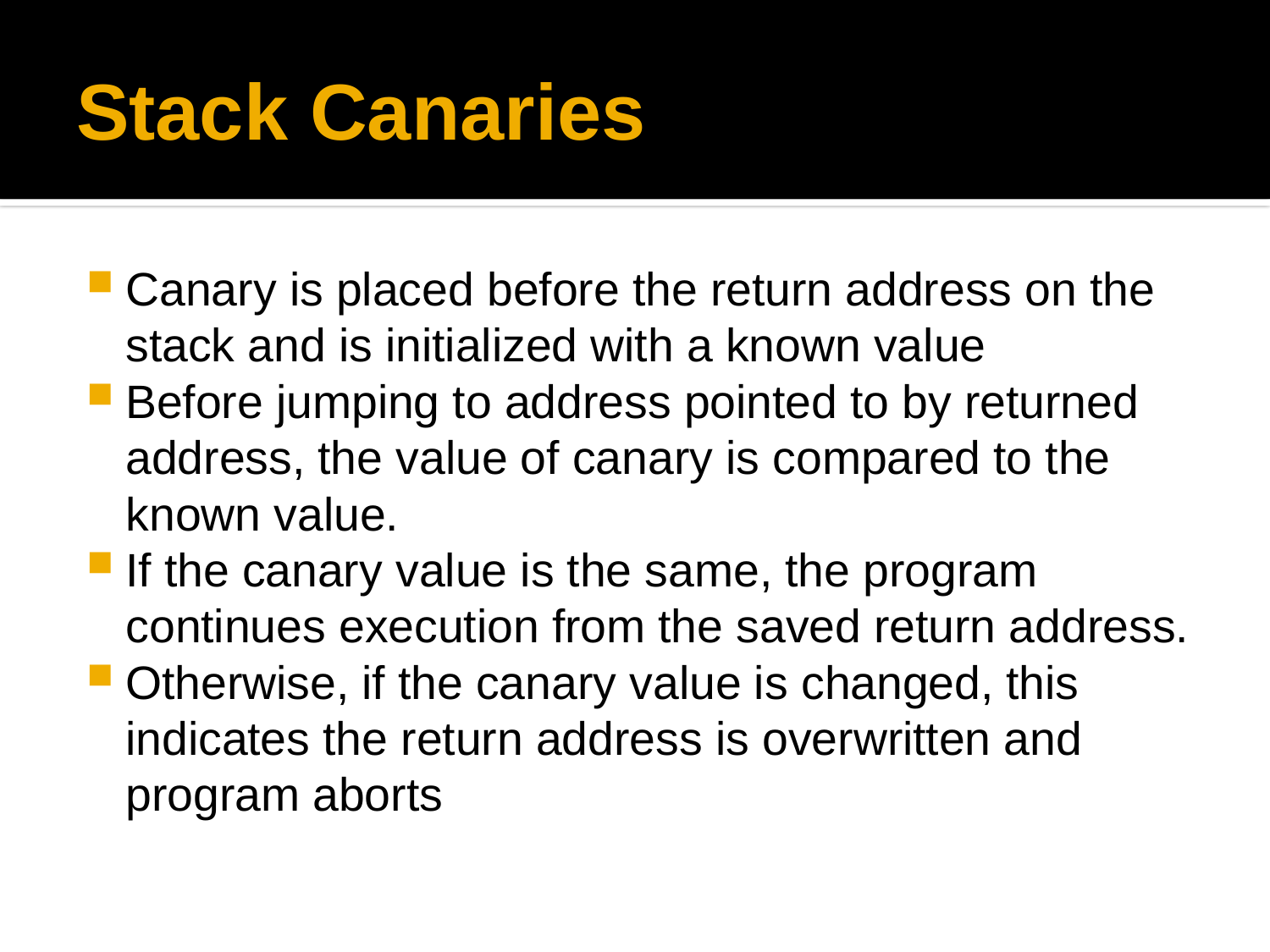

# Stack Canaries
Canary is placed before the return address on the stack and is initialized with a known value
Before jumping to address pointed to by returned address, the value of canary is compared to the known value.
If the canary value is the same, the program continues execution from the saved return address.
Otherwise, if the canary value is changed, this indicates the return address is overwritten and program aborts